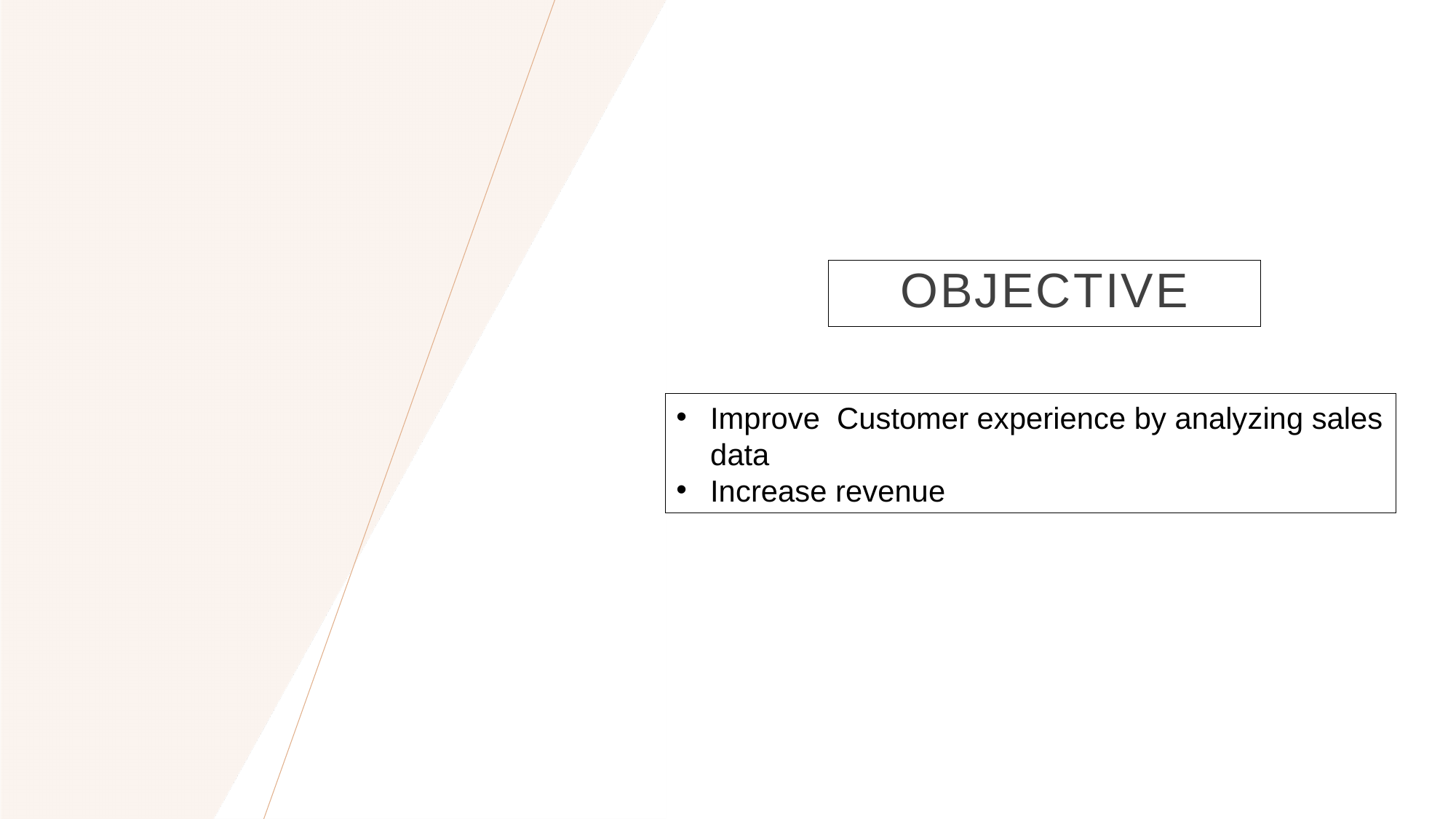

# Objective
Improve  Customer experience by analyzing sales data
Increase revenue